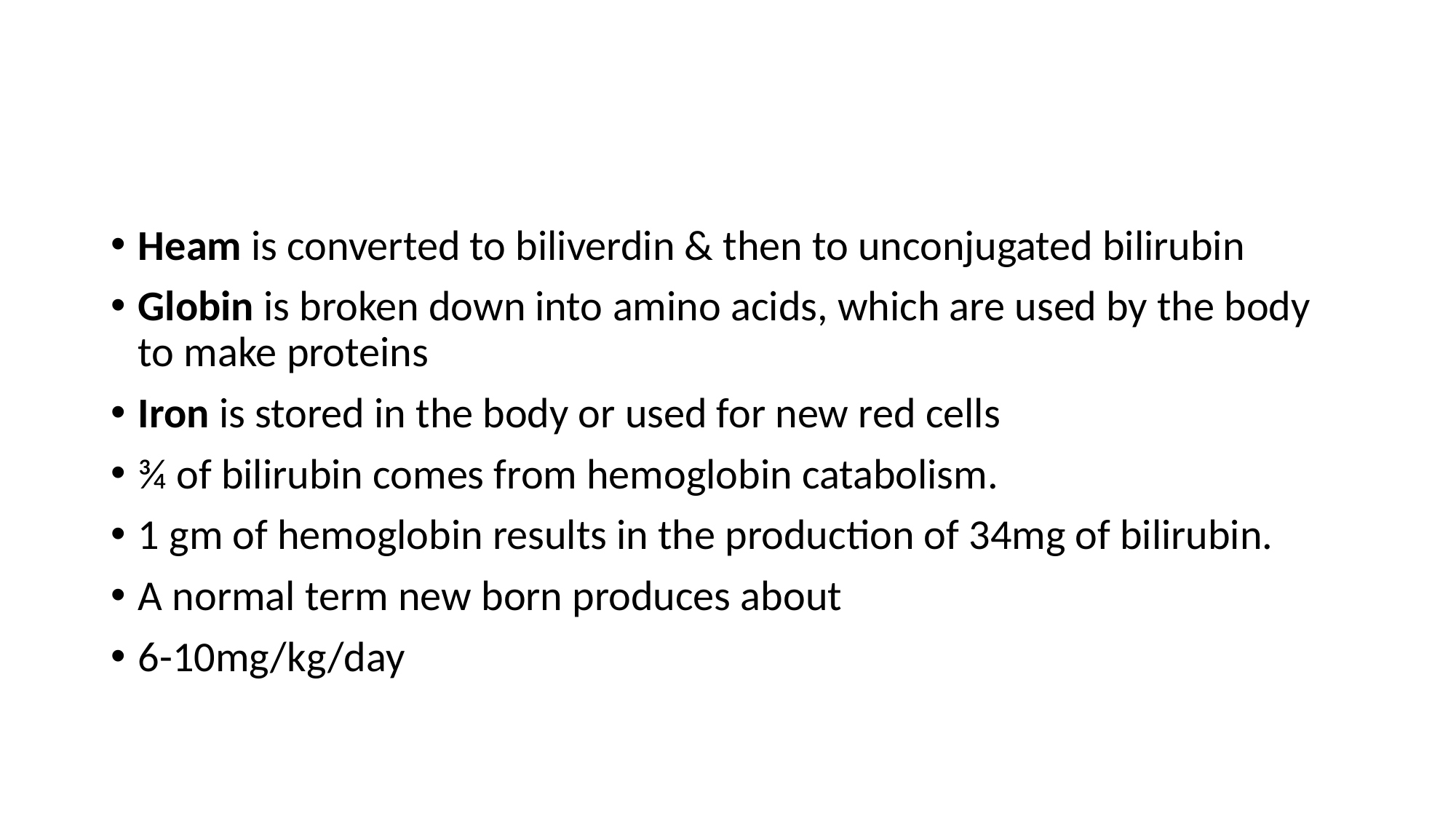

#
Heam is converted to biliverdin & then to unconjugated bilirubin
Globin is broken down into amino acids, which are used by the body to make proteins
Iron is stored in the body or used for new red cells
¾ of bilirubin comes from hemoglobin catabolism.
1 gm of hemoglobin results in the production of 34mg of bilirubin.
A normal term new born produces about
6-10mg/kg/day